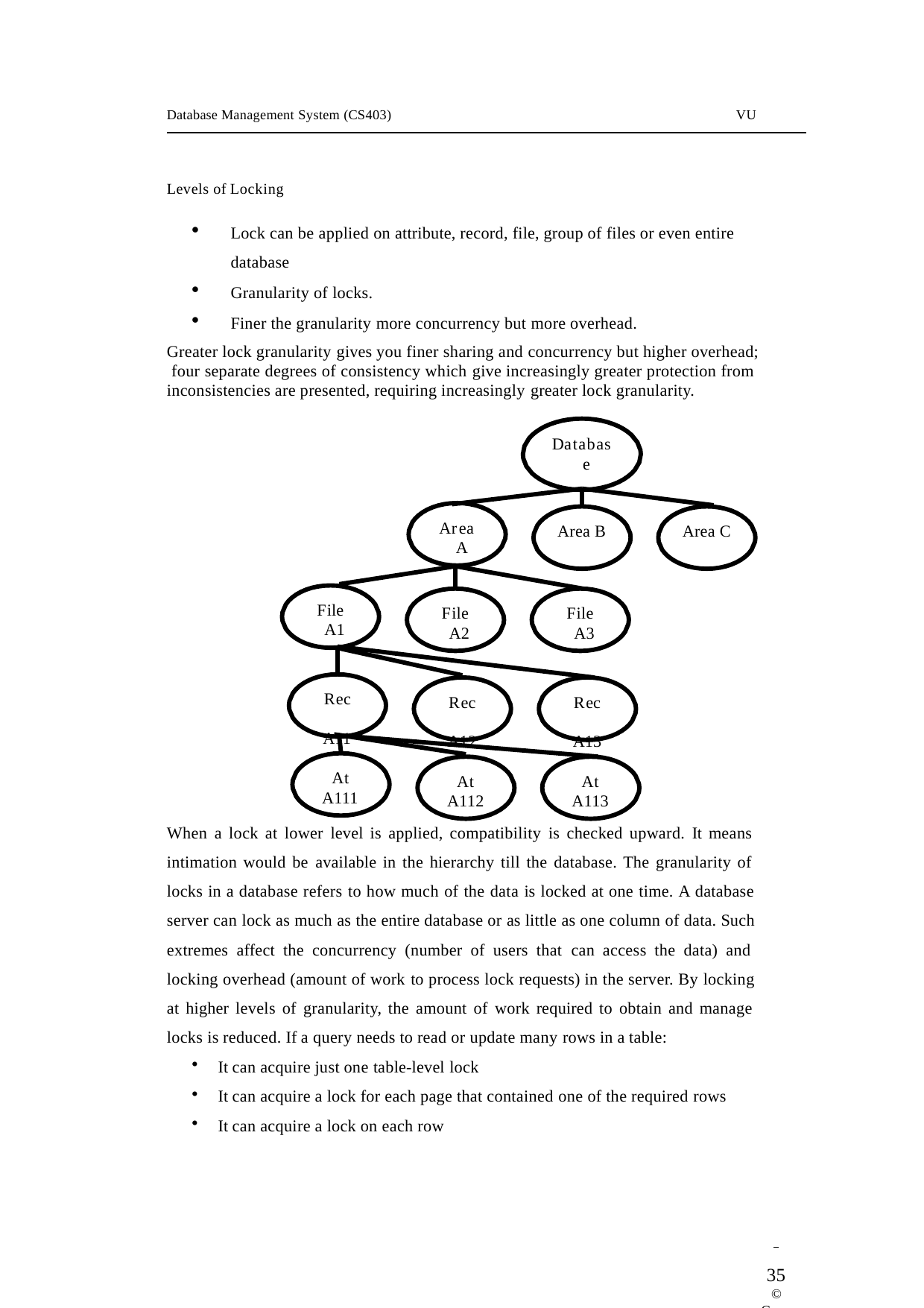

Database Management System (CS403)
VU

Levels of Locking

Lock can be applied on attribute, record, file, group of files or even entire  database
Granularity of locks.
Finer the granularity more concurrency but more overhead.
Greater lock granularity gives you finer sharing and concurrency but higher overhead;  four separate degrees of consistency which give increasingly greater protection from  inconsistencies are presented, requiring increasingly greater lock granularity.

Databas  e

Area  A
Area C
Area B

File  A1
File  A3
File  A2

Rec  A11
Rec  A13
Rec  A12

At  A111
At  A113
At  A112
When a lock at lower level is applied, compatibility is checked upward. It means  intimation would be available in the hierarchy till the database. The granularity of  locks in a database refers to how much of the data is locked at one time. A database  server can lock as much as the entire database or as little as one column of data. Such  extremes affect the concurrency (number of users that can access the data) and  locking overhead (amount of work to process lock requests) in the server. By locking  at higher levels of granularity, the amount of work required to obtain and manage  locks is reduced. If a query needs to read or update many rows in a table:
It can acquire just one table-level lock
It can acquire a lock for each page that contained one of the required rows
It can acquire a lock on each row
 	35
© Copyright Virtual University of Pakistan